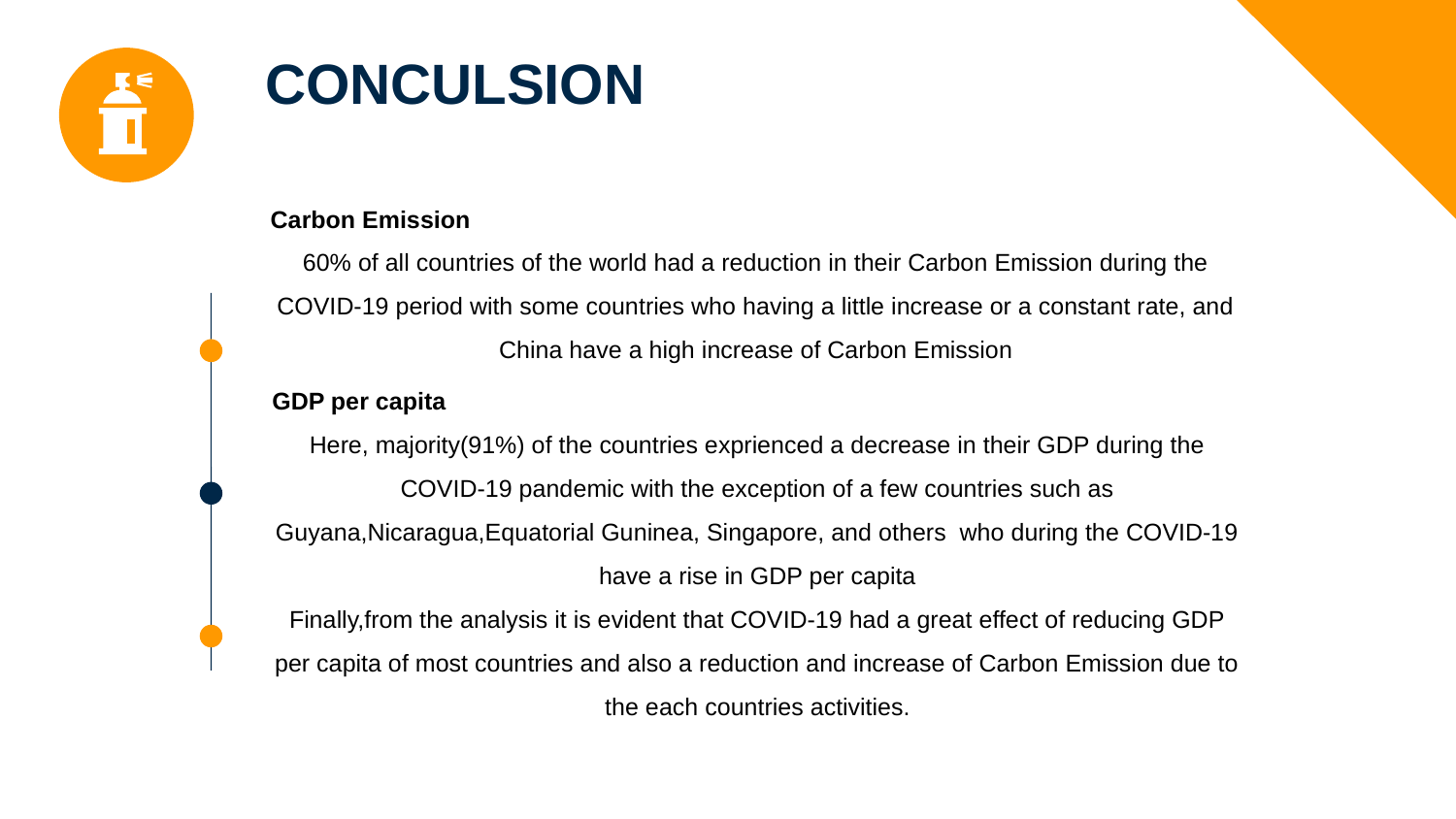

conculsion

Carbon Emission
60% of all countries of the world had a reduction in their Carbon Emission during the COVID-19 period with some countries who having a little increase or a constant rate, and China have a high increase of Carbon Emission

GDP per capita
Here, majority(91%) of the countries exprienced a decrease in their GDP during the COVID-19 pandemic with the exception of a few countries such as Guyana,Nicaragua,Equatorial Guninea, Singapore, and others  who during the COVID-19 have a rise in GDP per capita

Finally,from the analysis it is evident that COVID-19 had a great effect of reducing GDP per capita of most countries and also a reduction and increase of Carbon Emission due to the each countries activities.